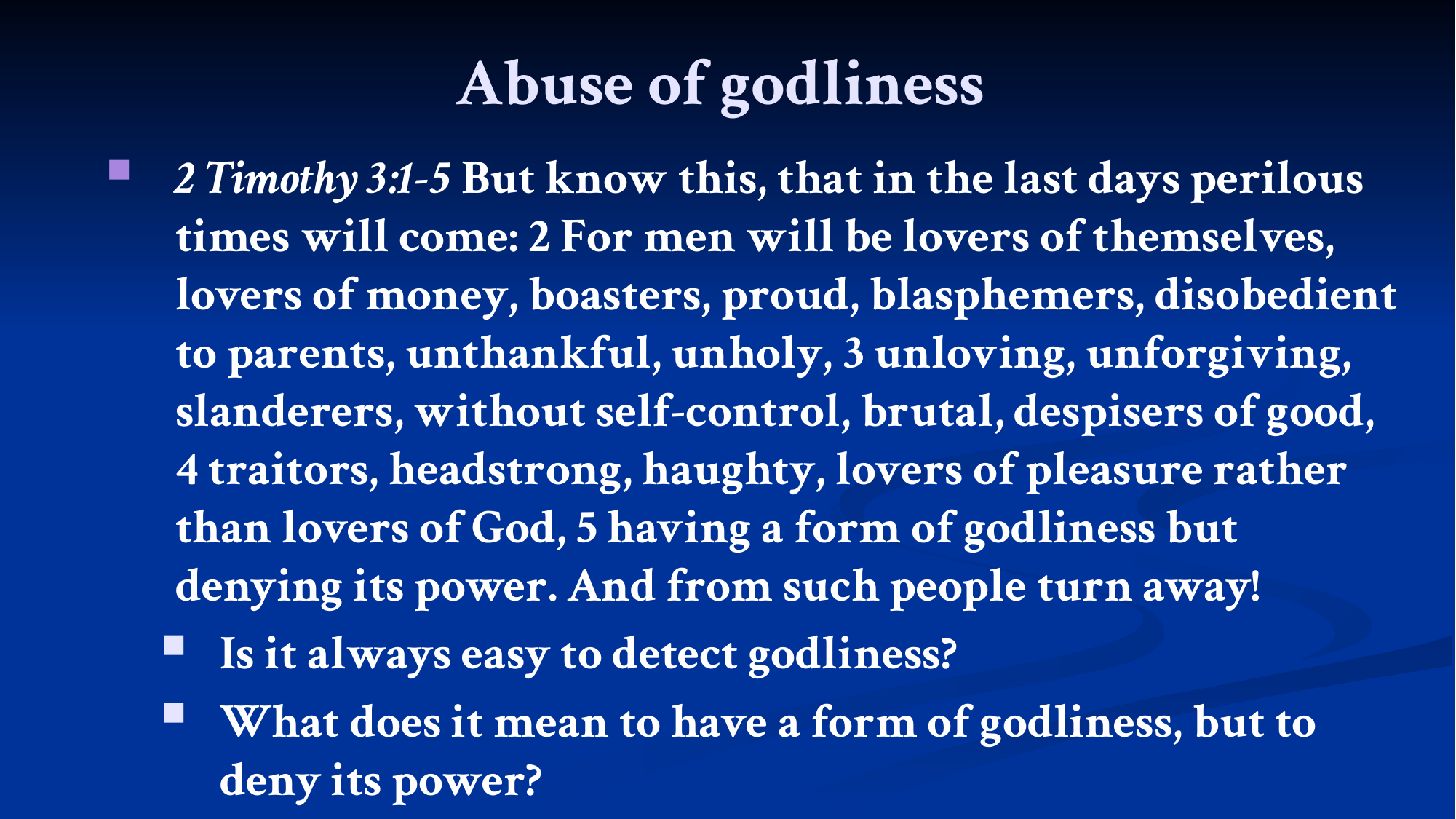

# Abuse of godliness
2 Timothy 3:1-5 But know this, that in the last days perilous times will come: 2 For men will be lovers of themselves, lovers of money, boasters, proud, blasphemers, disobedient to parents, unthankful, unholy, 3 unloving, unforgiving, slanderers, without self-control, brutal, despisers of good, 4 traitors, headstrong, haughty, lovers of pleasure rather than lovers of God, 5 having a form of godliness but denying its power. And from such people turn away!
Is it always easy to detect godliness?
What does it mean to have a form of godliness, but to deny its power?